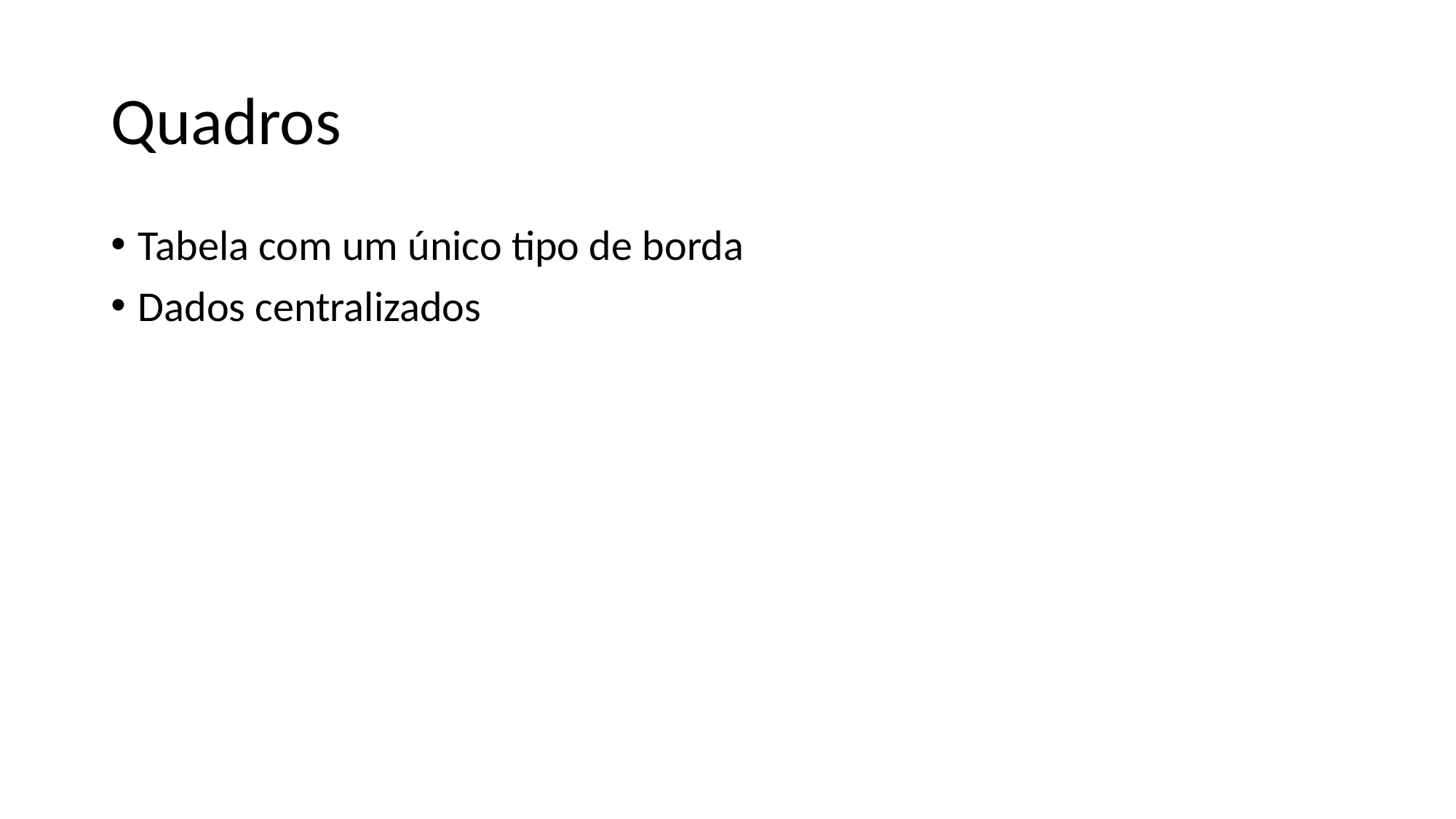

# Quadros
Tabela com um único tipo de borda
Dados centralizados